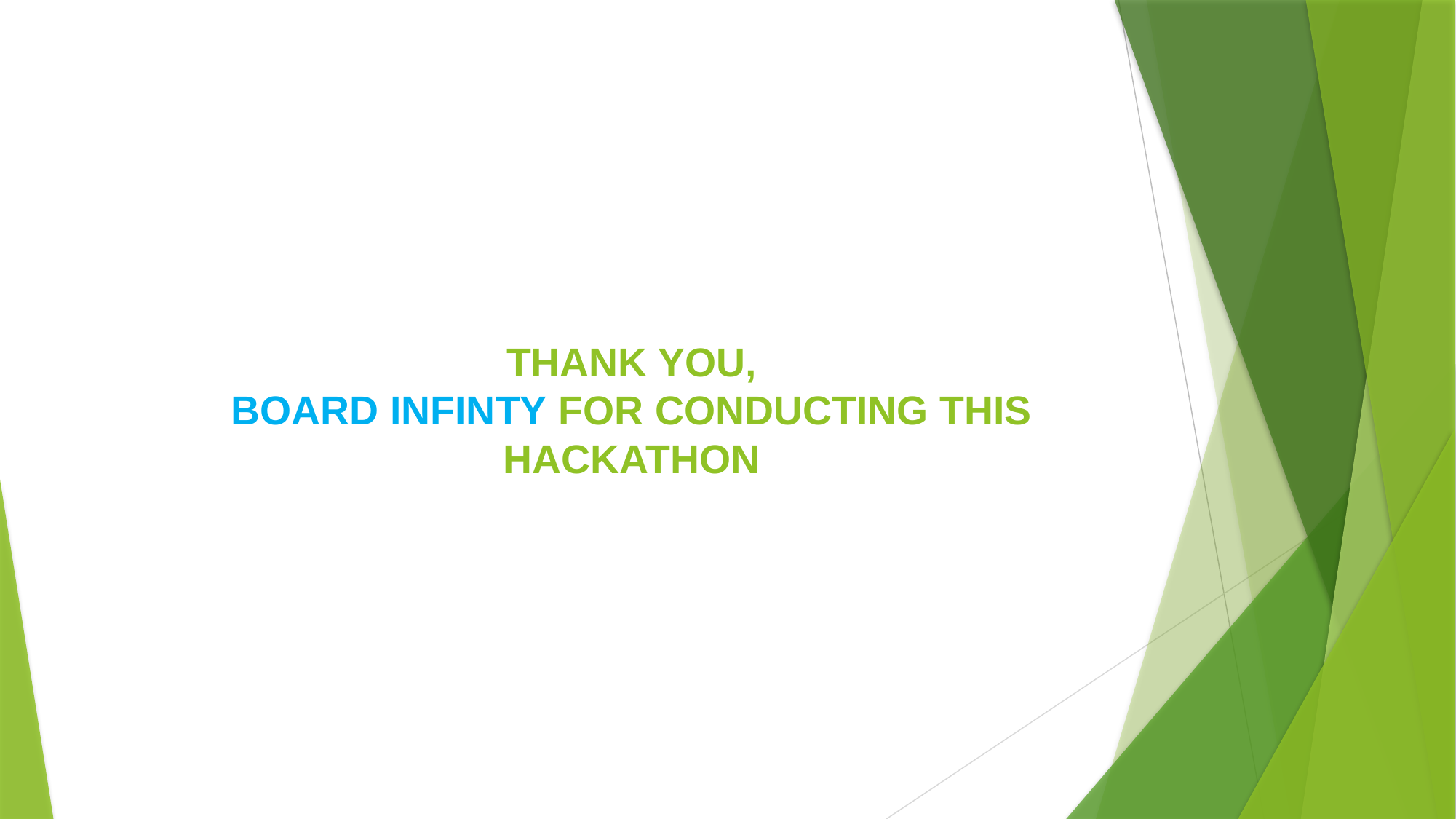

# THANK YOU, BOARD INFINTY FOR CONDUCTING THIS HACKATHON